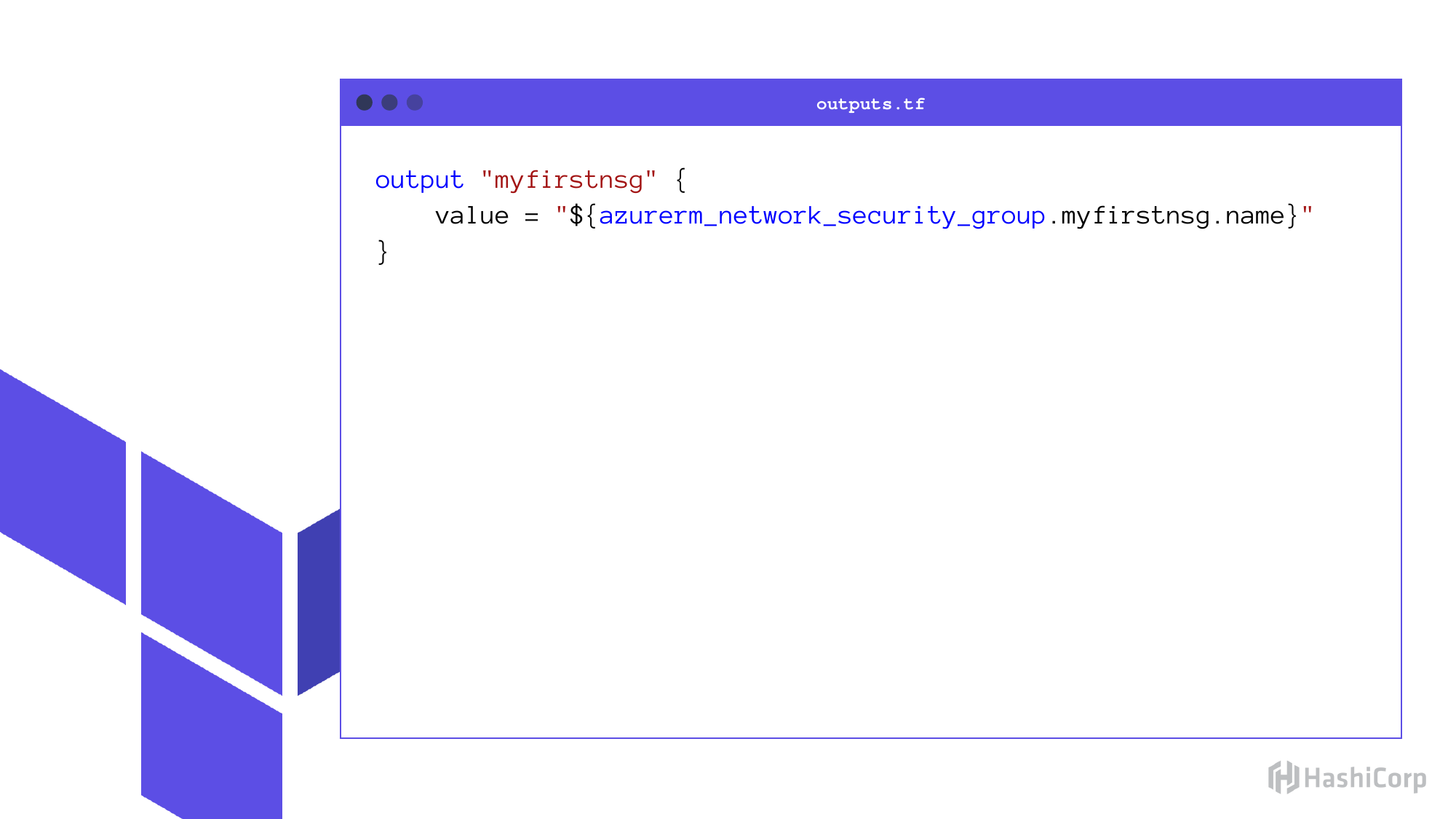

outputs.tf
output "myfirstnsg" {
    value = "${azurerm_network_security_group.myfirstnsg.name}"
}